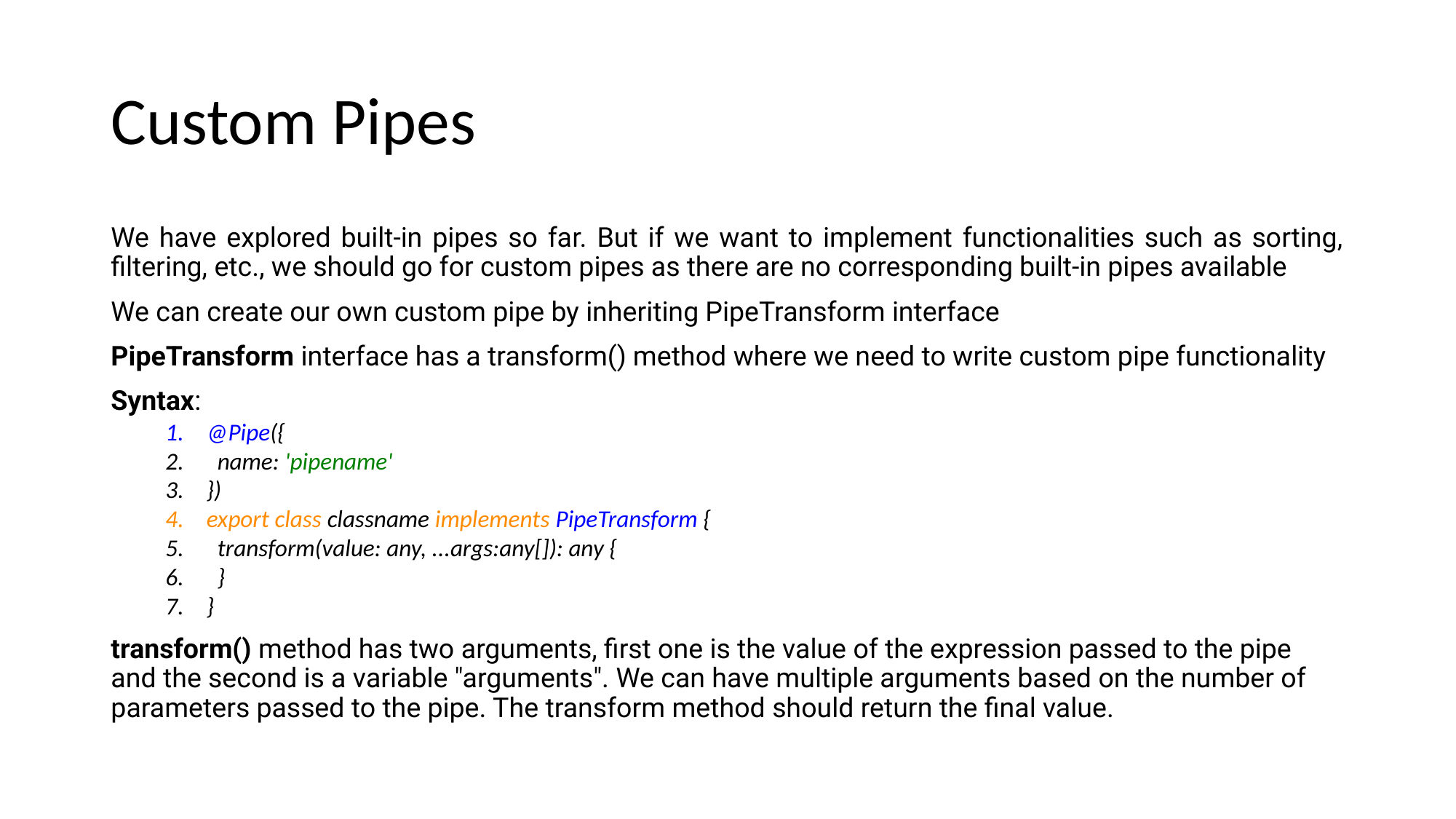

# Custom Pipes
We have explored built-in pipes so far. But if we want to implement functionalities such as sorting, filtering, etc., we should go for custom pipes as there are no corresponding built-in pipes available
We can create our own custom pipe by inheriting PipeTransform interface
PipeTransform interface has a transform() method where we need to write custom pipe functionality
Syntax:
@Pipe({
  name: 'pipename'
})
export class classname implements PipeTransform {
  transform(value: any, ...args:any[]): any {
  }
}
transform() method has two arguments, first one is the value of the expression passed to the pipe and the second is a variable "arguments". We can have multiple arguments based on the number of parameters passed to the pipe. The transform method should return the final value.